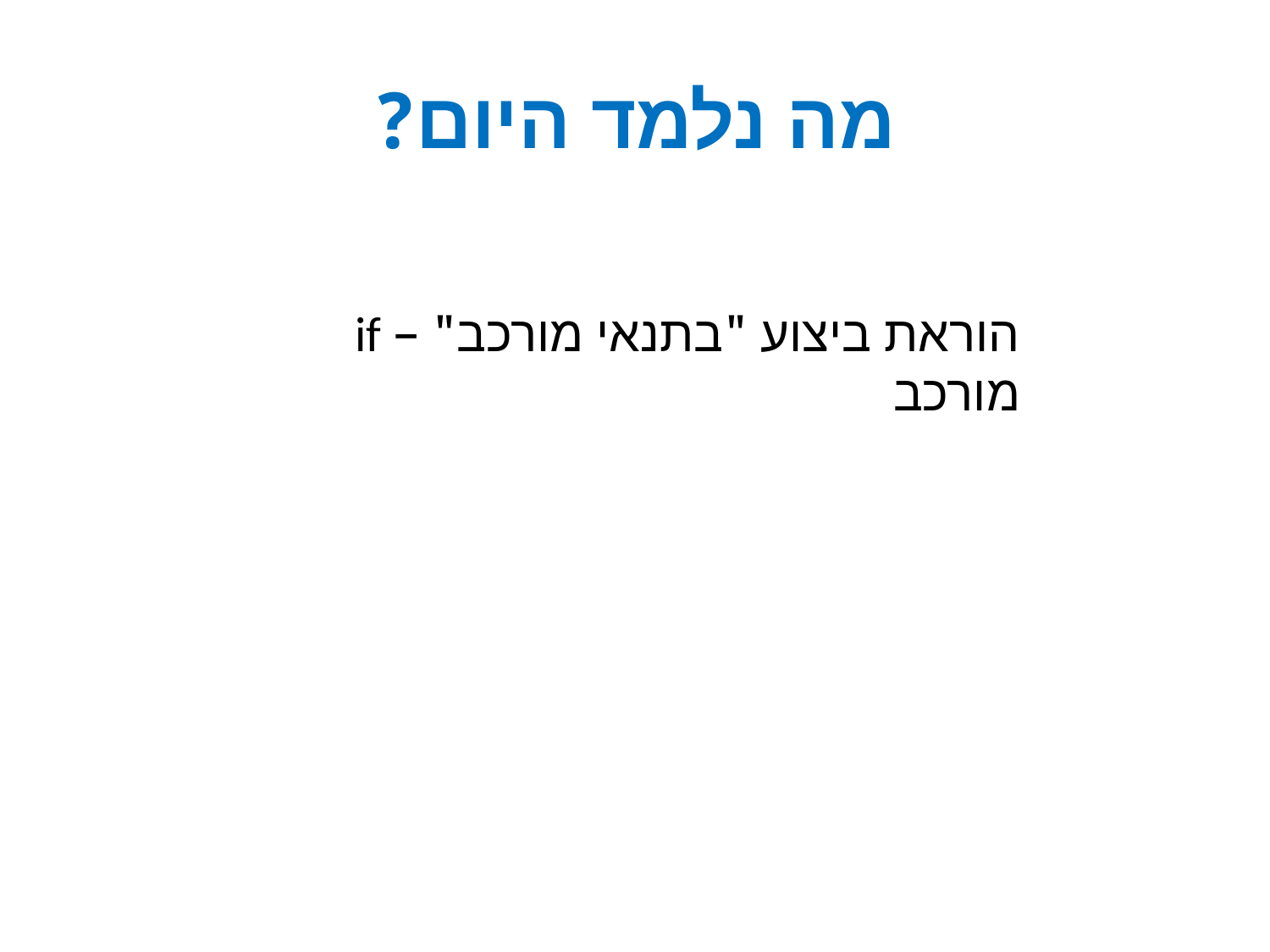

# מה נלמד היום?
הוראת ביצוע "בתנאי מורכב" – if מורכב